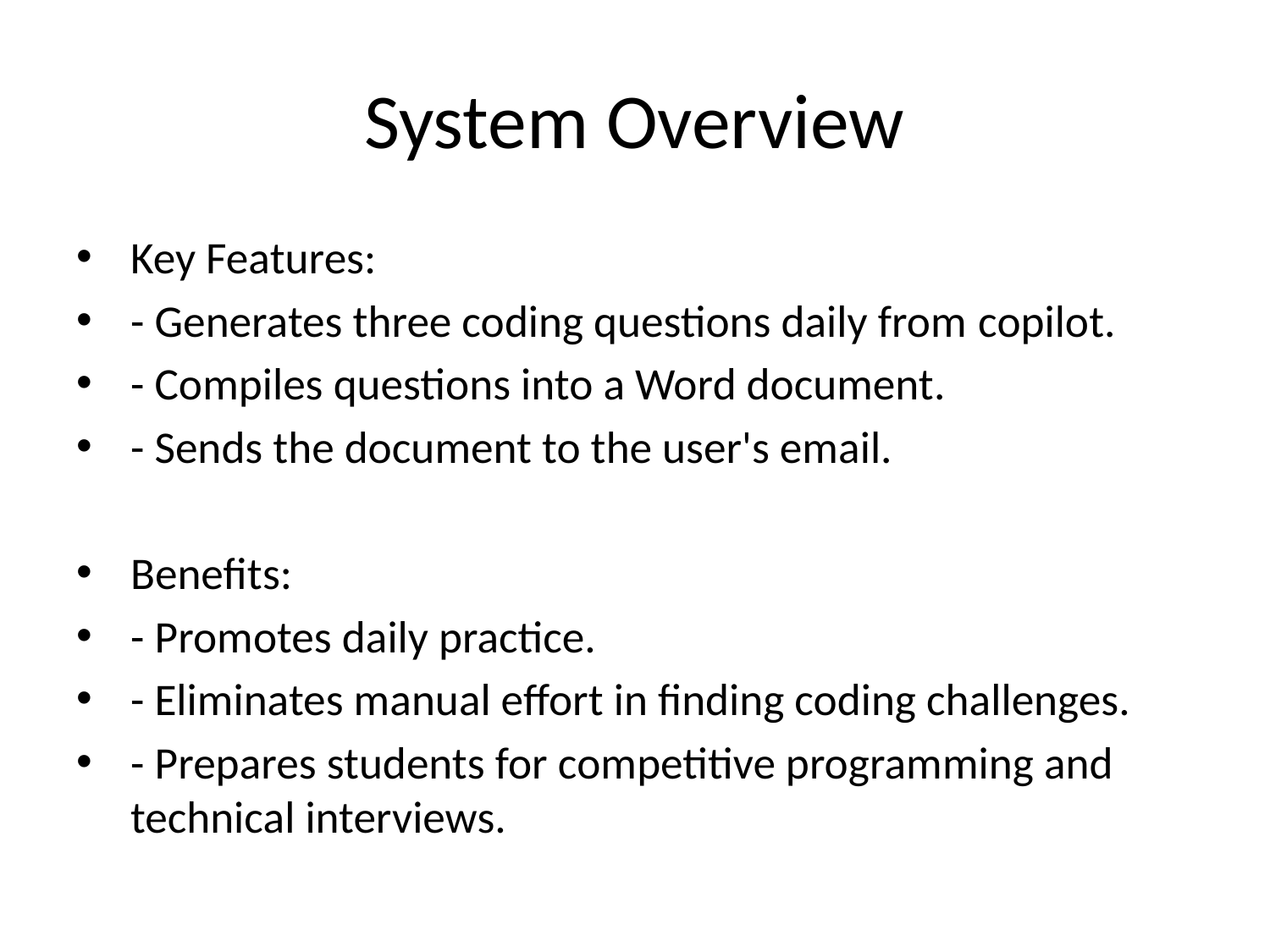

# System Overview
Key Features:
- Generates three coding questions daily from copilot.
- Compiles questions into a Word document.
- Sends the document to the user's email.

Benefits:
- Promotes daily practice.
- Eliminates manual effort in finding coding challenges.
- Prepares students for competitive programming and technical interviews.